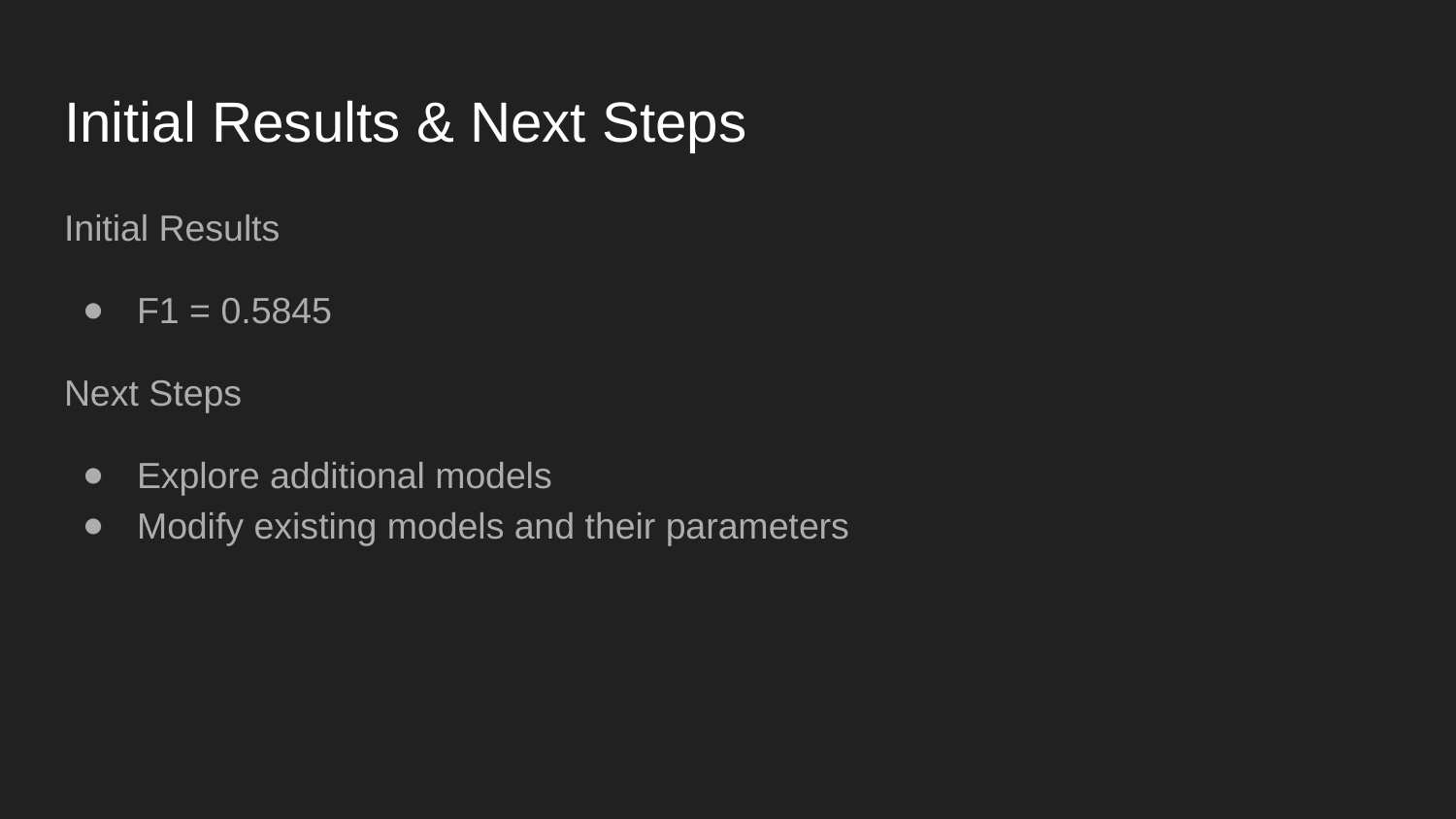

# Initial Results & Next Steps
Initial Results
F1 = 0.5845
Next Steps
Explore additional models
Modify existing models and their parameters